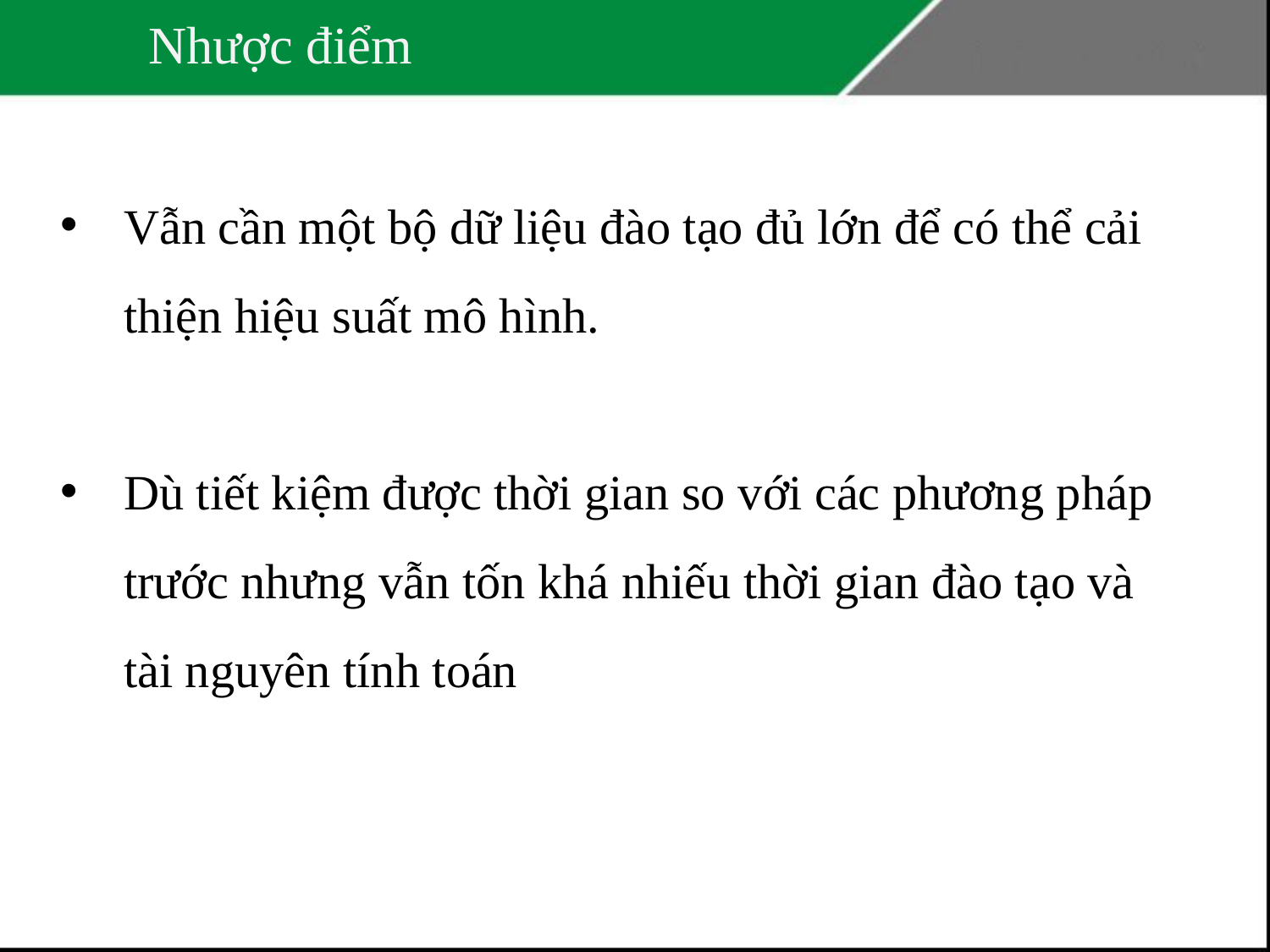

# Nhược điểm
Vẫn cần một bộ dữ liệu đào tạo đủ lớn để có thể cải thiện hiệu suất mô hình.

Dù tiết kiệm được thời gian so với các phương pháp trước nhưng vẫn tốn khá nhiếu thời gian đào tạo và tài nguyên tính toán